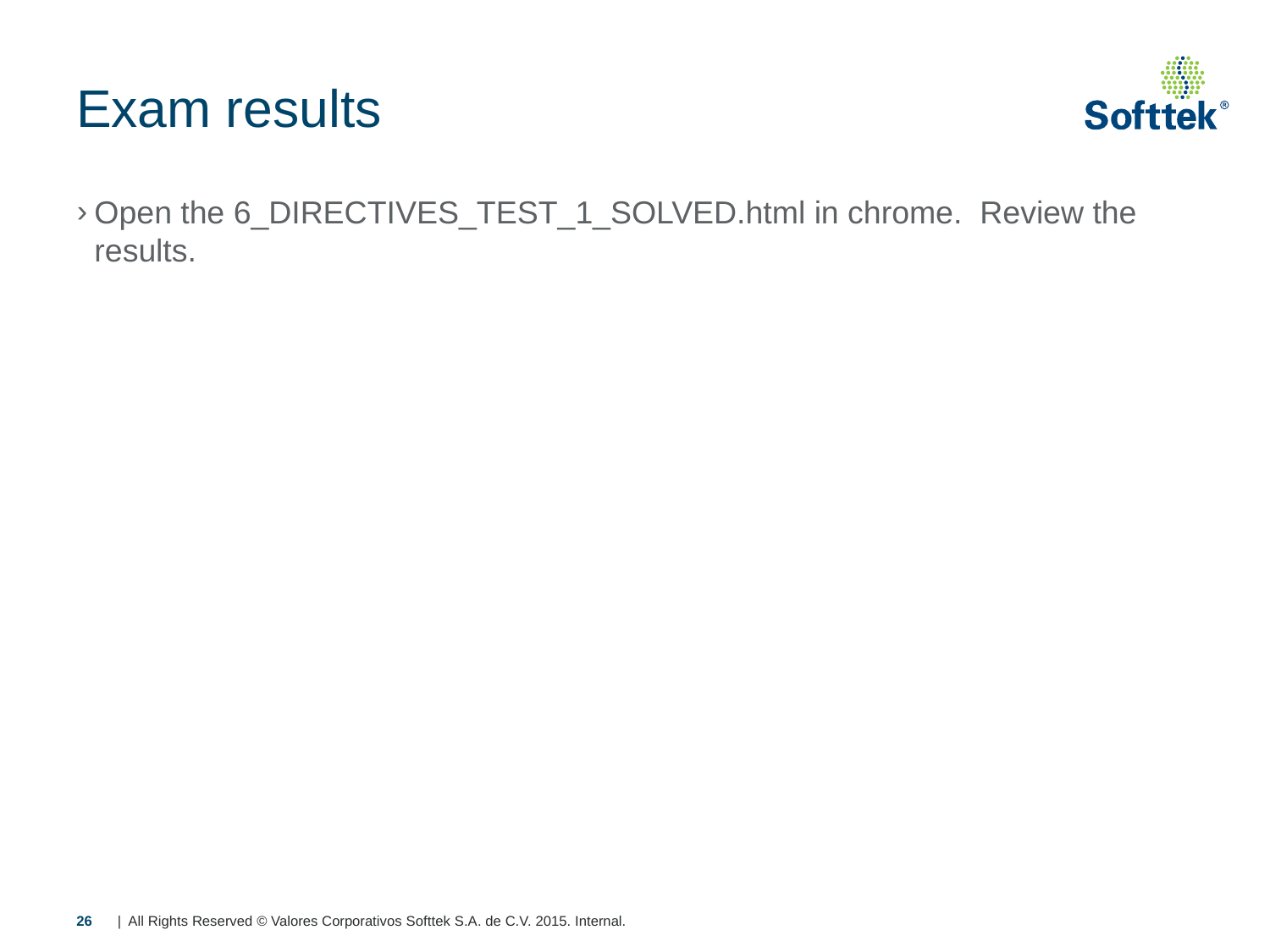

# Exam results
Open the 6_DIRECTIVES_TEST_1_SOLVED.html in chrome.  Review the results.
26